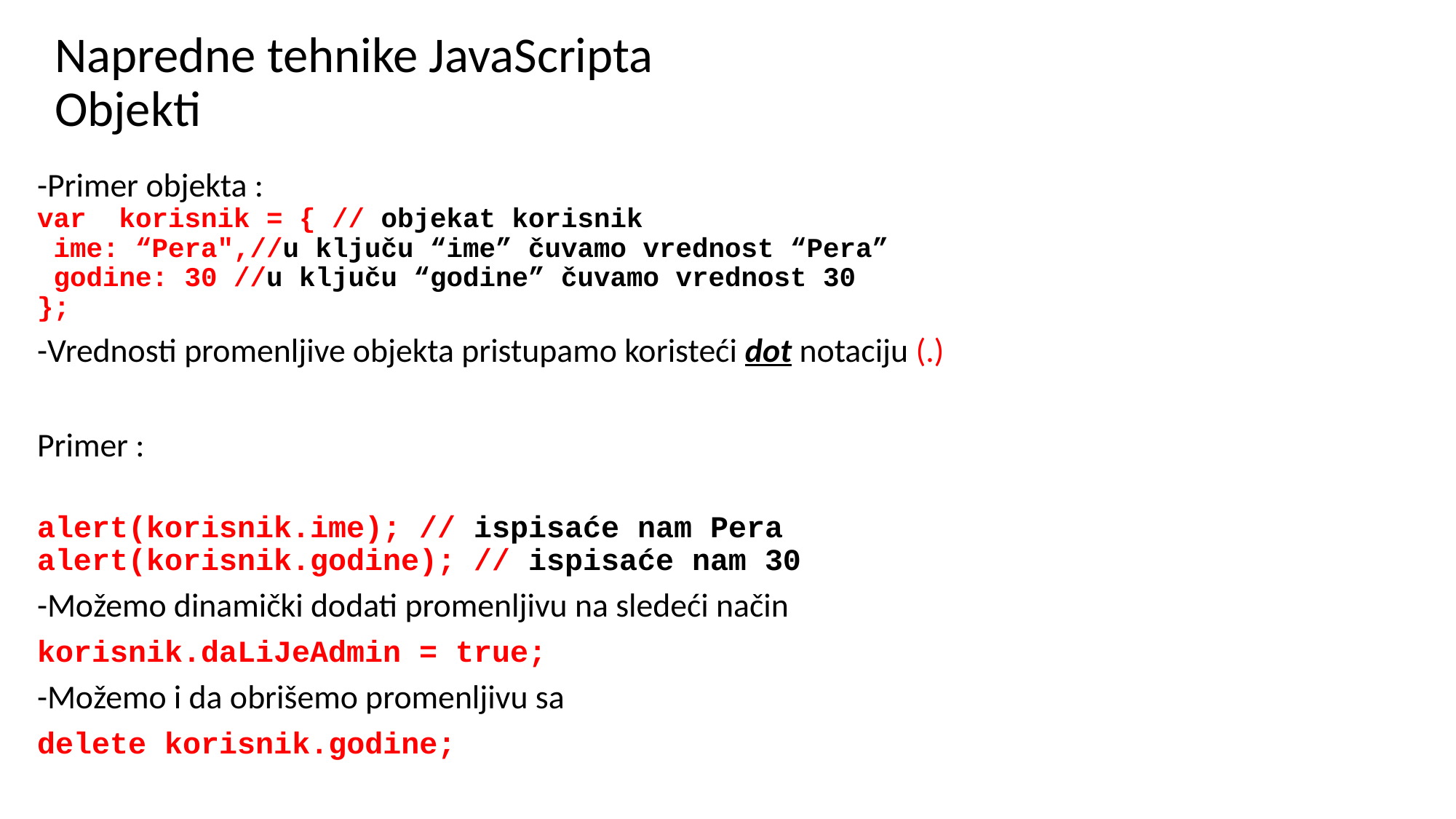

# Napredne tehnike JavaScripta Objekti
-Primer objekta :
var  korisnik = { // objekat korisnik
 ime: “Pera",//u ključu “ime” čuvamo vrednost “Pera”
 godine: 30 //u ključu “godine” čuvamo vrednost 30
};
-Vrednosti promenljive objekta pristupamo koristeći dot notaciju (.)

Primer :

alert(korisnik.ime); // ispisaće nam Pera
alert(korisnik.godine); // ispisaće nam 30
-Možemo dinamički dodati promenljivu na sledeći način
korisnik.daLiJeAdmin = true;
-Možemo i da obrišemo promenljivu sa
delete korisnik.godine;